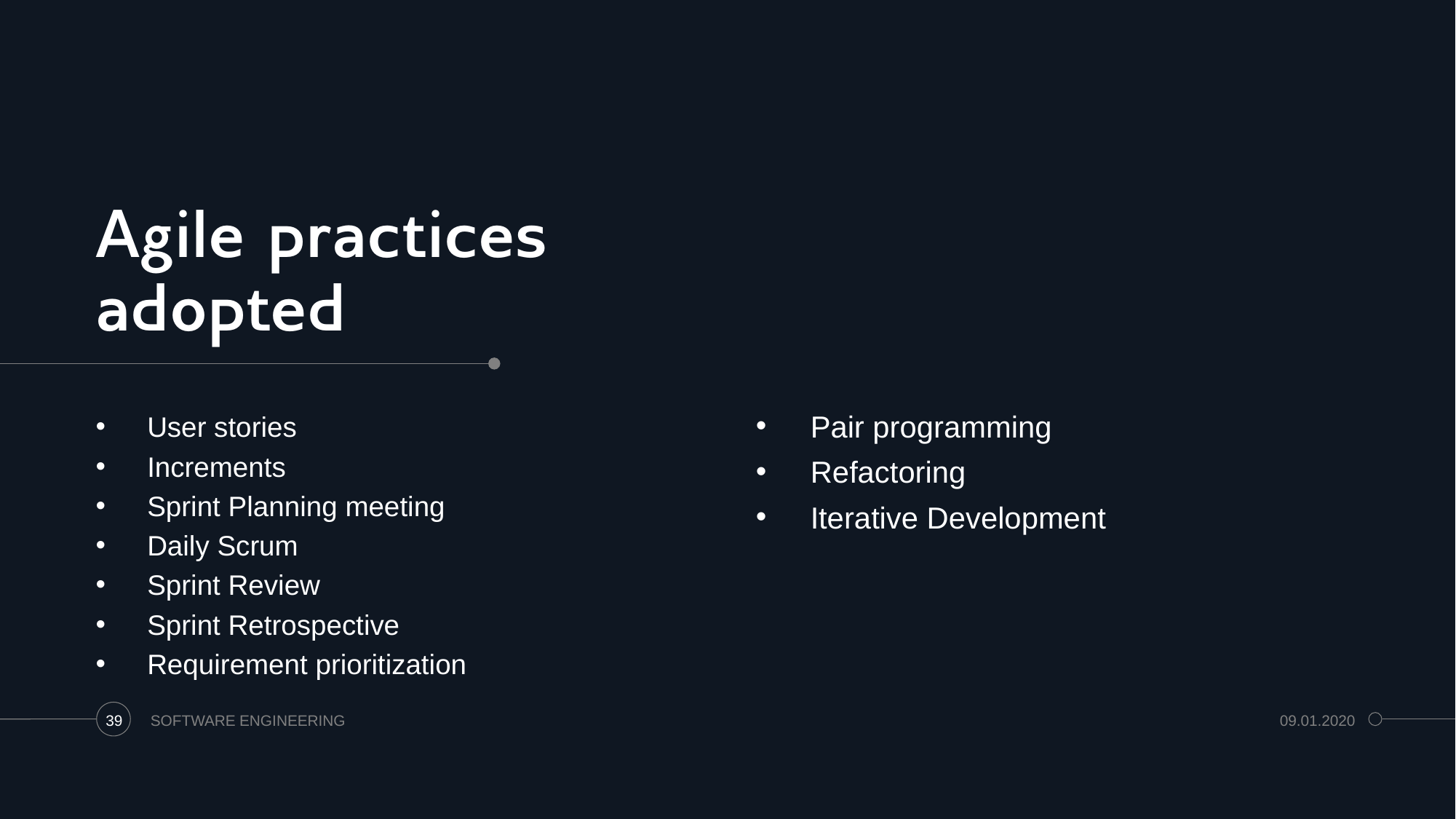

# Agile practices adopted
Pair programming
Refactoring
Iterative Development

User stories
Increments
Sprint Planning meeting
Daily Scrum
Sprint Review
Sprint Retrospective
Requirement prioritization

SOFTWARE ENGINEERING
09.01.2020
39